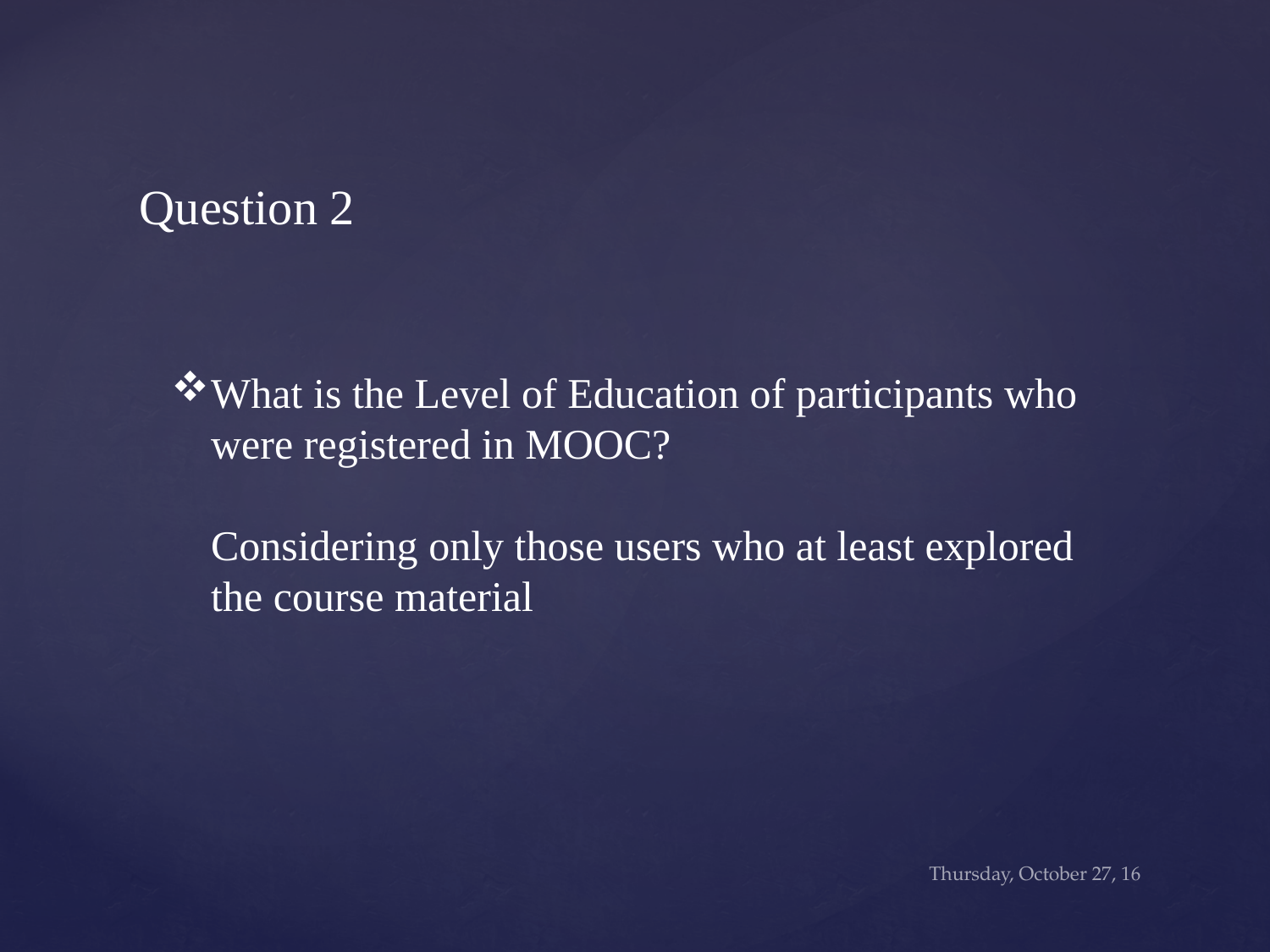

Question 2
What is the Level of Education of participants who were registered in MOOC?

	Considering only those users who at least explored the course material
Thursday, October 27, 16